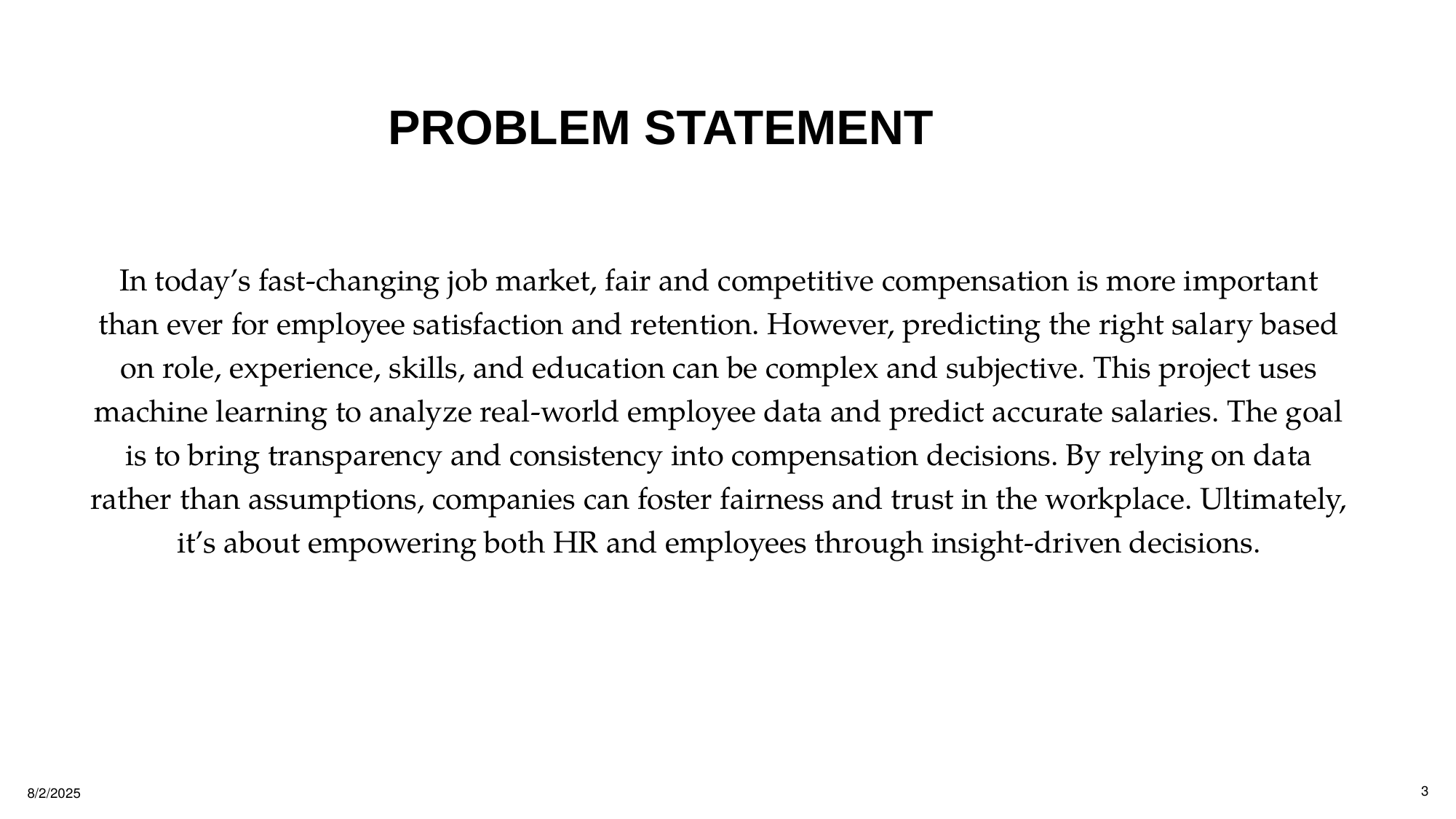

# PROBLEM STATEMENT

In today’s fast-changing job market, fair and competitive compensation is more important than ever for employee satisfaction and retention. However, predicting the right salary based on role, experience, skills, and education can be complex and subjective. This project uses machine learning to analyze real-world employee data and predict accurate salaries. The goal is to bring transparency and consistency into compensation decisions. By relying on data rather than assumptions, companies can foster fairness and trust in the workplace. Ultimately, it’s about empowering both HR and employees through insight-driven decisions.

8/2/2025

3